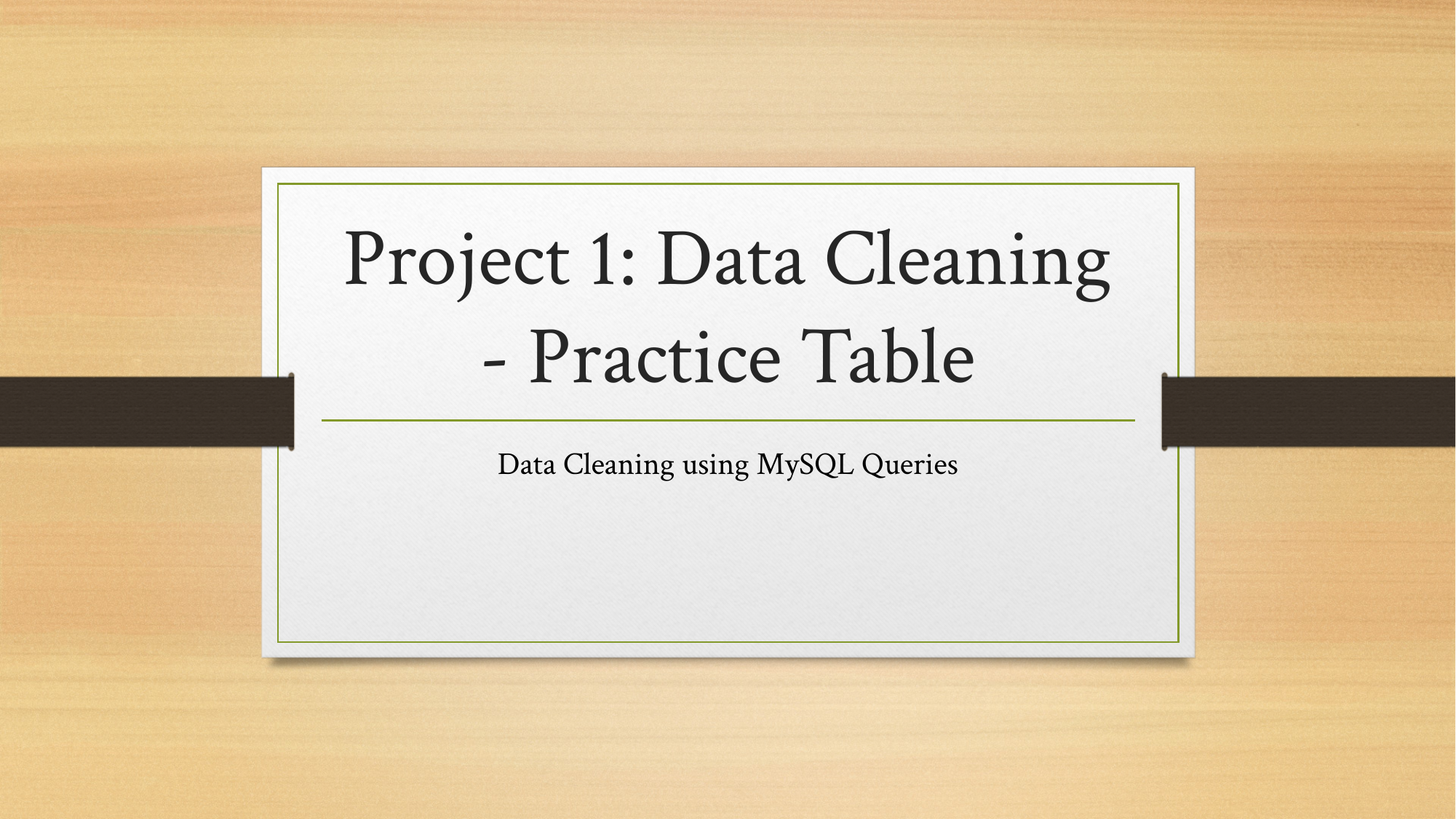

# Project 1: Data Cleaning - Practice Table
Data Cleaning using MySQL Queries